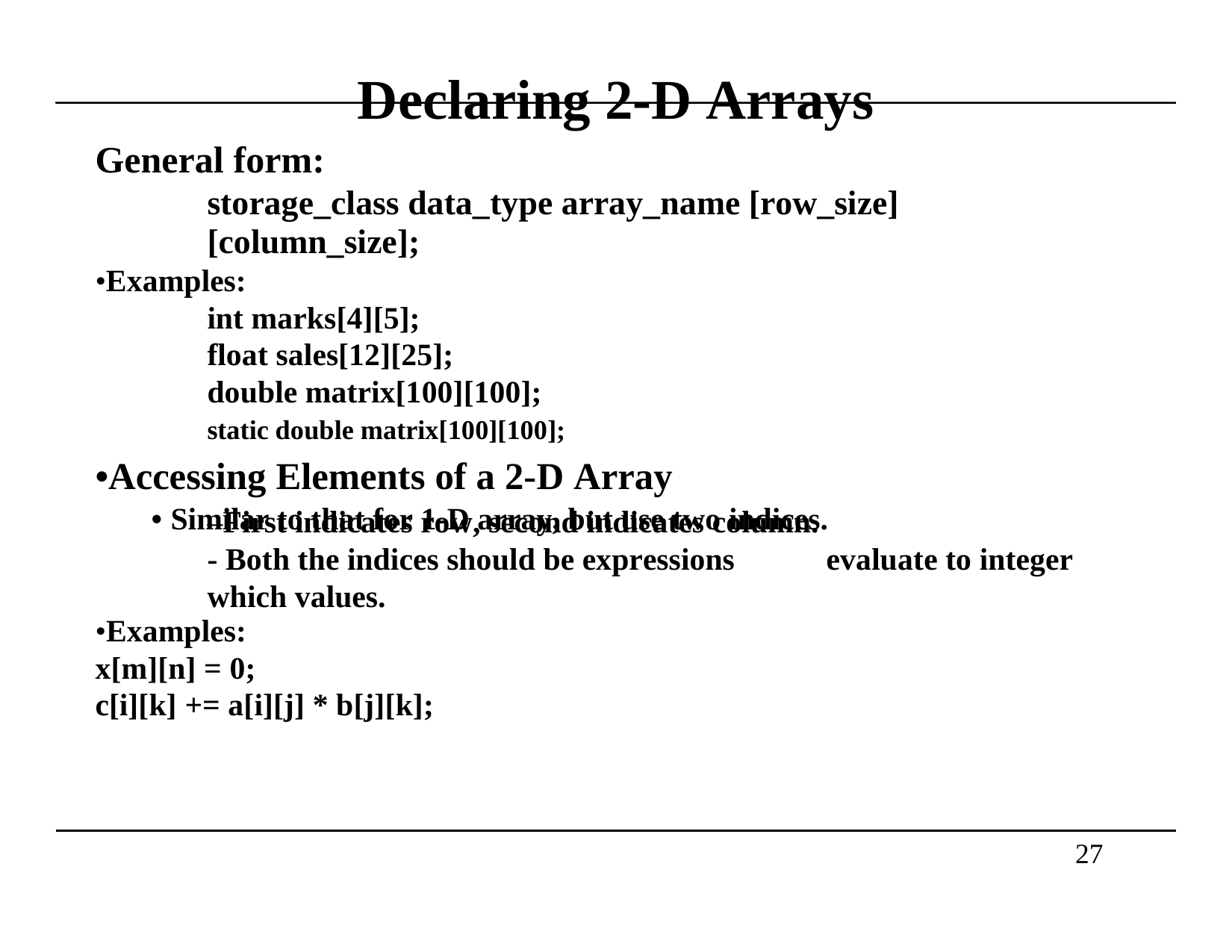

Declaring 2-D Arrays

General form:
storage_class data_type array_name [row_size][column_size];
•Examples:
int marks[4][5];
float sales[12][25];
double matrix[100][100];
static double matrix[100][100];
•Accessing Elements of a 2-D Array
• Similar to that for 1-D array, but use two indices.
–First indicates row, second indicates column.
- Both the indices should be expressions which values.
•Examples:
x[m][n] = 0;
c[i][k] += a[i][j] * b[j][k];
evaluate to integer

27